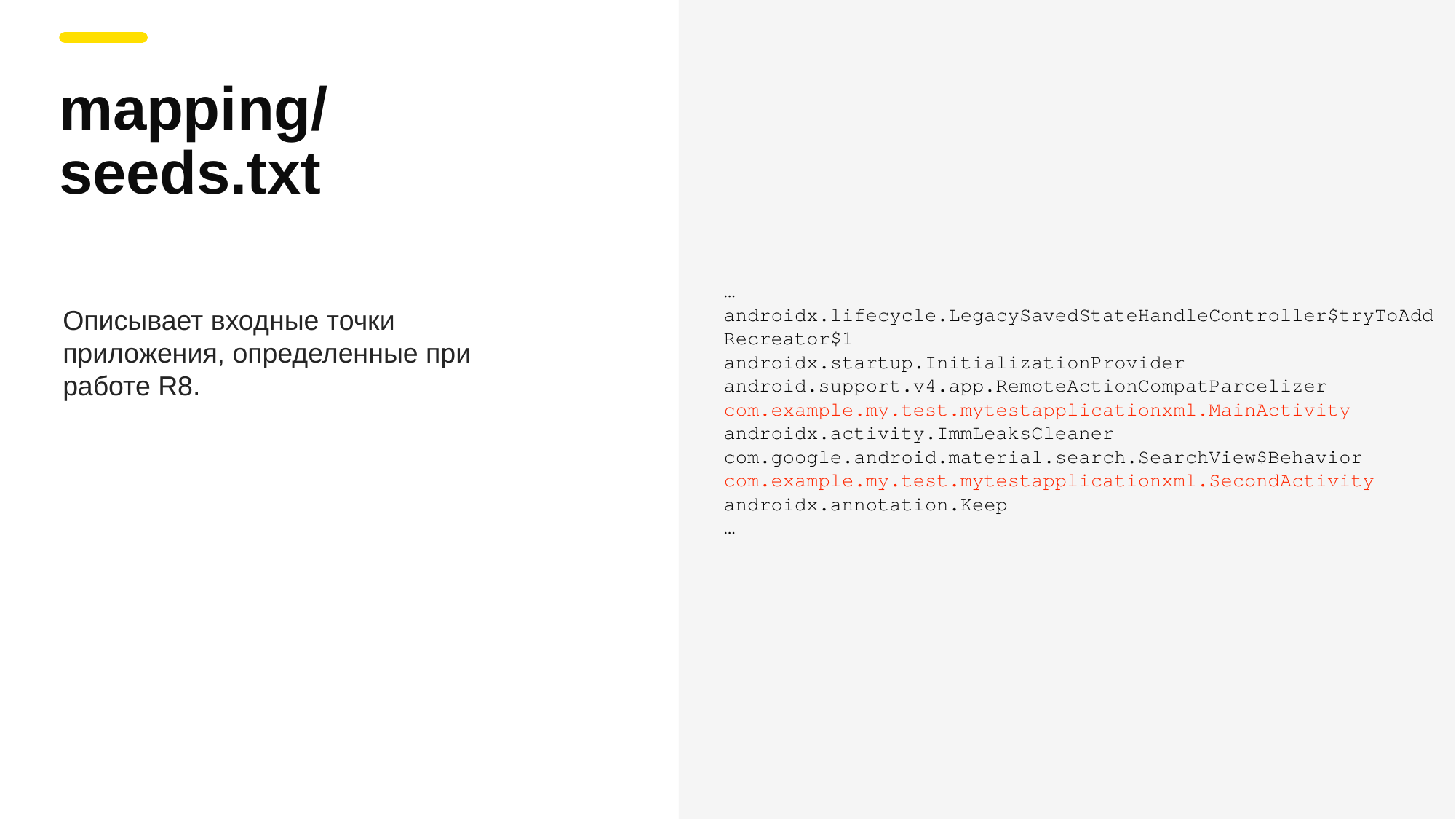

mapping/
seeds.txt
…
androidx.lifecycle.LegacySavedStateHandleController$tryToAddRecreator$1
androidx.startup.InitializationProvider
android.support.v4.app.RemoteActionCompatParcelizer
com.example.my.test.mytestapplicationxml.MainActivity
androidx.activity.ImmLeaksCleaner
com.google.android.material.search.SearchView$Behavior
com.example.my.test.mytestapplicationxml.SecondActivity
androidx.annotation.Keep
…
Описывает входные точки приложения, определенные при работе R8.